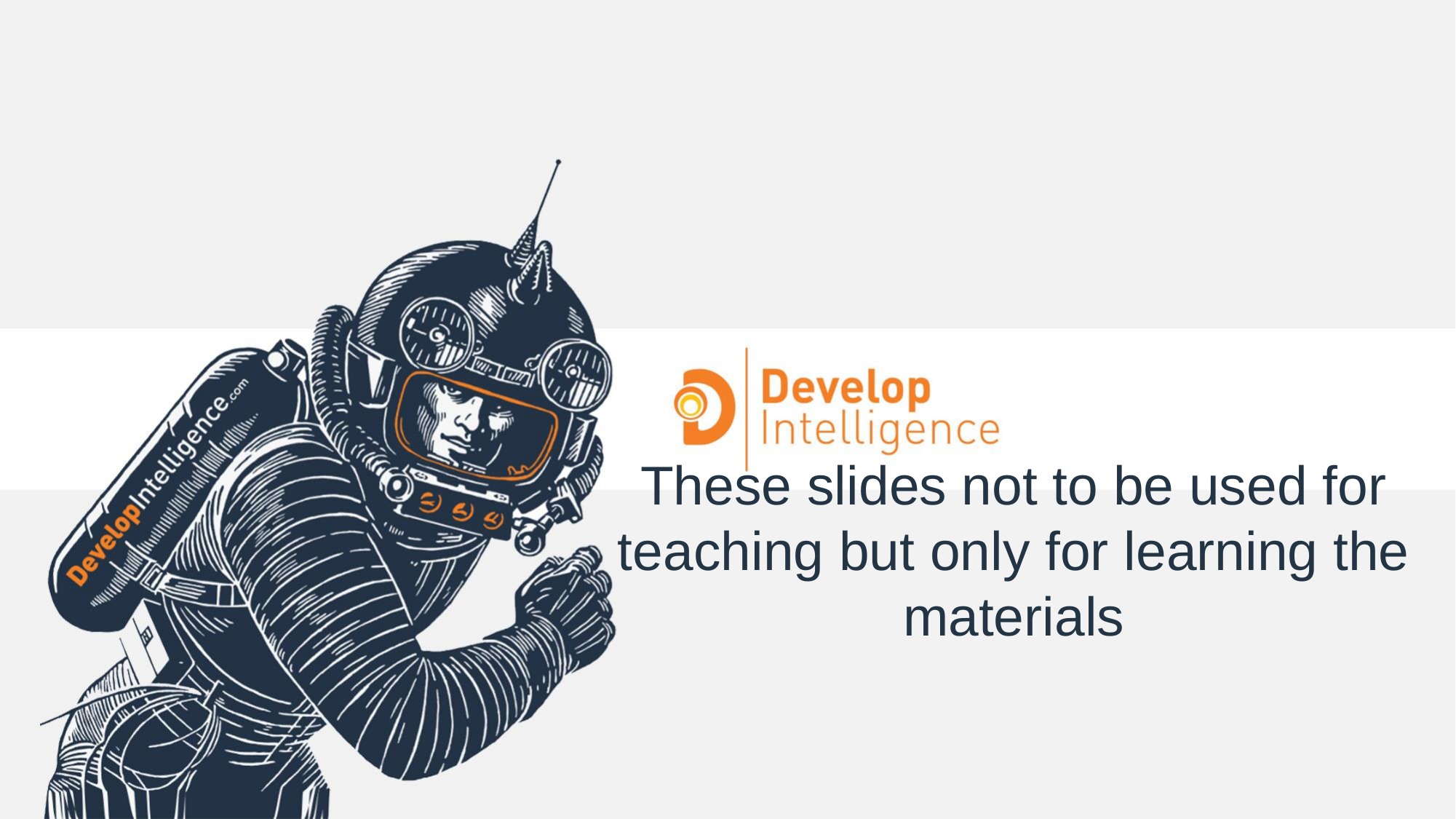

# These slides not to be used for teaching but only for learning the materials

1